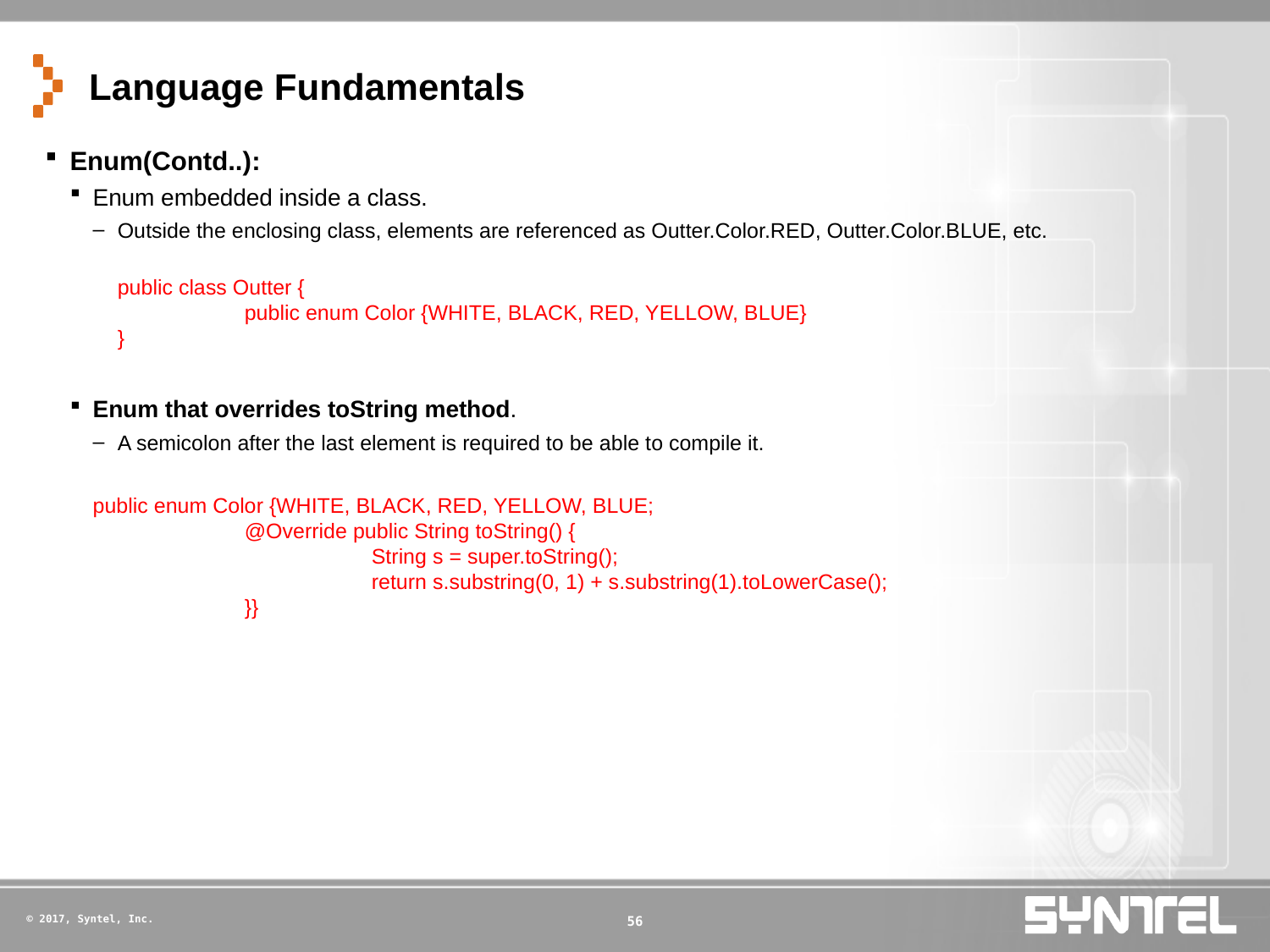

# Language Fundamentals
Enum(Contd..):
Enum embedded inside a class.
Outside the enclosing class, elements are referenced as Outter.Color.RED, Outter.Color.BLUE, etc.
public class Outter {
	public enum Color {WHITE, BLACK, RED, YELLOW, BLUE}
}

Enum that overrides toString method.
A semicolon after the last element is required to be able to compile it.

public enum Color {WHITE, BLACK, RED, YELLOW, BLUE;
	@Override public String toString() {
		String s = super.toString();
		return s.substring(0, 1) + s.substring(1).toLowerCase();
	}}